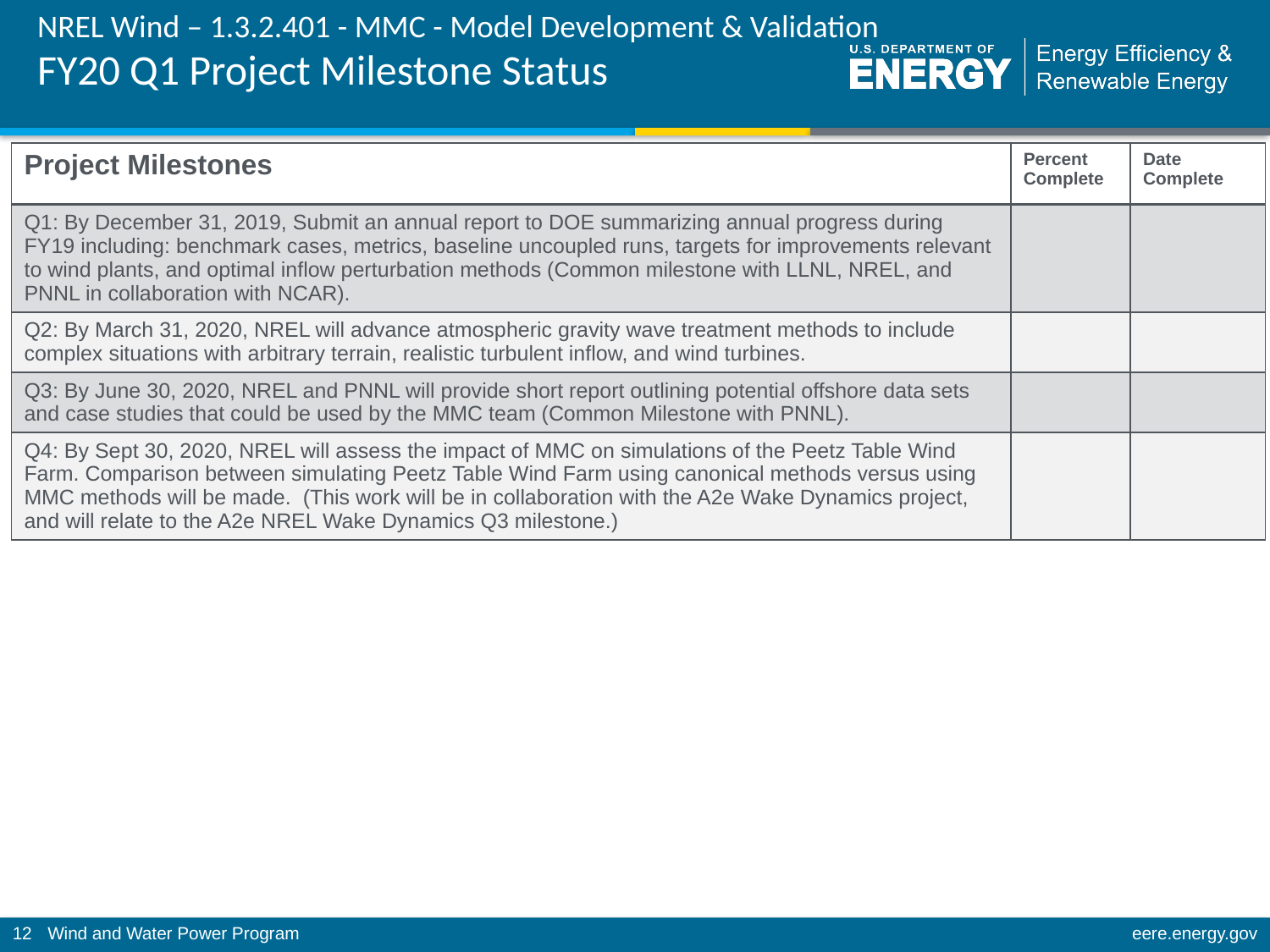

# NREL Wind – 1.3.2.401 - MMC - Model Development & Validation FY20 Q1 Project Milestone Status

| Project Milestones | Percent Complete | Date Complete |
| --- | --- | --- |
| Q1: By December 31, 2019, Submit an annual report to DOE summarizing annual progress during FY19 including: benchmark cases, metrics, baseline uncoupled runs, targets for improvements relevant to wind plants, and optimal inflow perturbation methods (Common milestone with LLNL, NREL, and PNNL in collaboration with NCAR). |  |  |
| Q2: By March 31, 2020, NREL will advance atmospheric gravity wave treatment methods to include complex situations with arbitrary terrain, realistic turbulent inflow, and wind turbines. |  |  |
| Q3: By June 30, 2020, NREL and PNNL will provide short report outlining potential offshore data sets and case studies that could be used by the MMC team (Common Milestone with PNNL). |  |  |
| Q4: By Sept 30, 2020, NREL will assess the impact of MMC on simulations of the Peetz Table Wind Farm. Comparison between simulating Peetz Table Wind Farm using canonical methods versus using MMC methods will be made. (This work will be in collaboration with the A2e Wake Dynamics project, and will relate to the A2e NREL Wake Dynamics Q3 milestone.) |  |  |